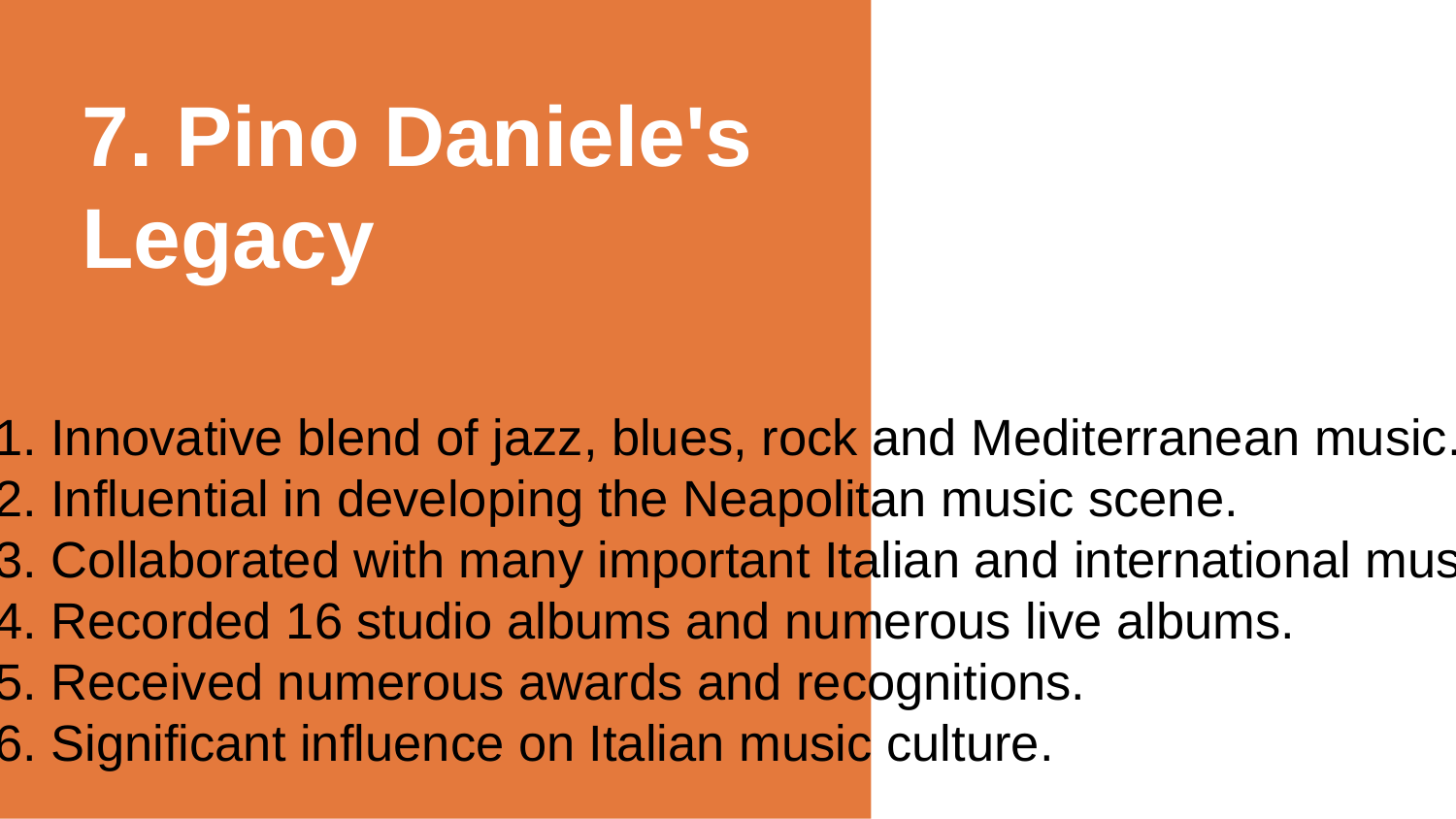

# 7. Pino Daniele's Legacy

1. Innovative blend of jazz, blues, rock and Mediterranean music.
2. Influential in developing the Neapolitan music scene.
3. Collaborated with many important Italian and international musicians.
4. Recorded 16 studio albums and numerous live albums.
5. Received numerous awards and recognitions.
6. Significant influence on Italian music culture.